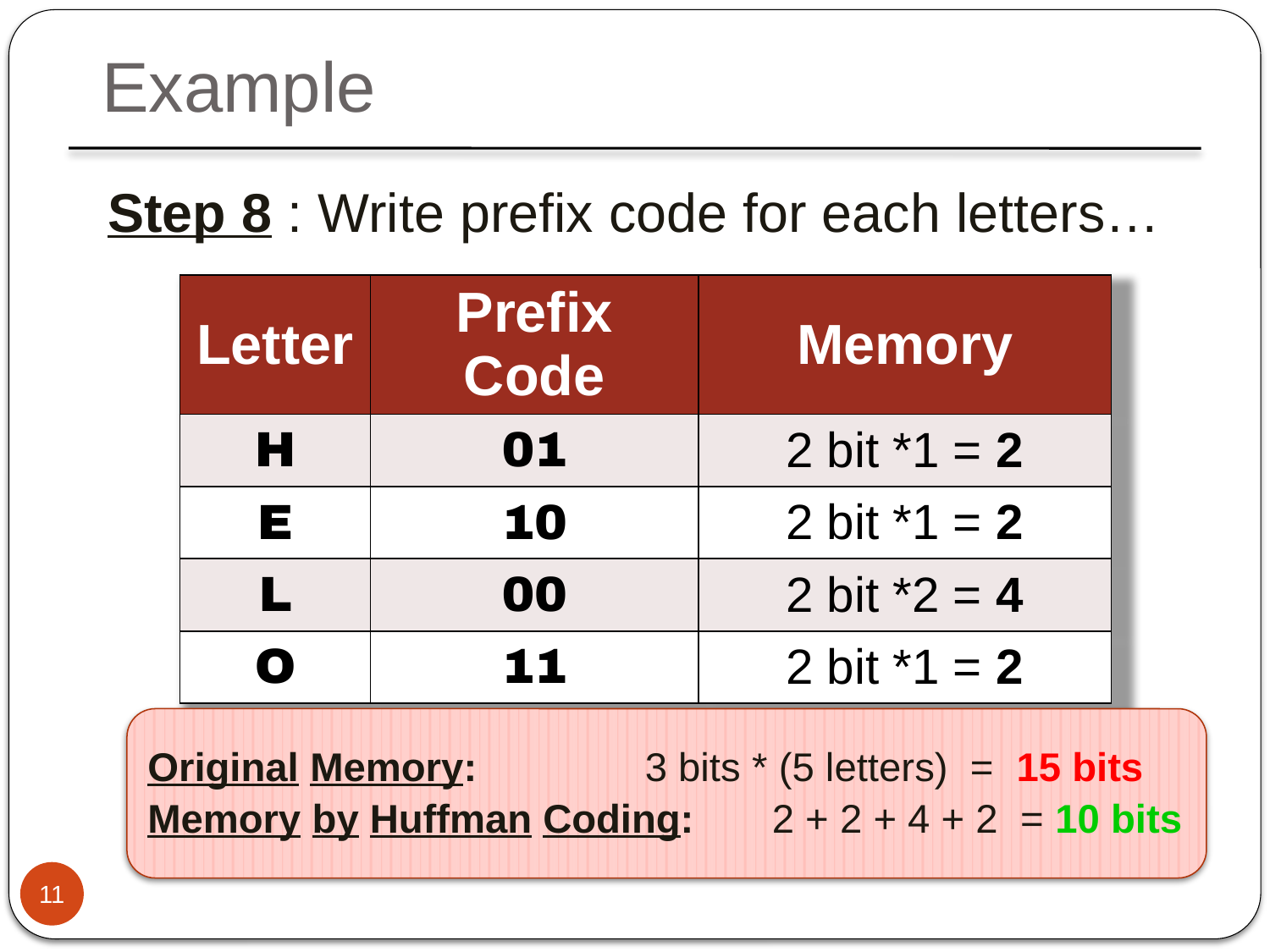

Example
Step 8 : Write prefix code for each letters…
| Letter | Prefix Code | Memory |
| --- | --- | --- |
| H | 01 | 2 bit \*1 = 2 |
| E | 10 | 2 bit \*1 = 2 |
| L | 00 | 2 bit \*2 = 4 |
| O | 11 | 2 bit \*1 = 2 |
Original Memory:               3 bits * (5 letters)  =  15 bits
Memory by Huffman Coding:       2 + 2 + 4 + 2  = 10 bits
11